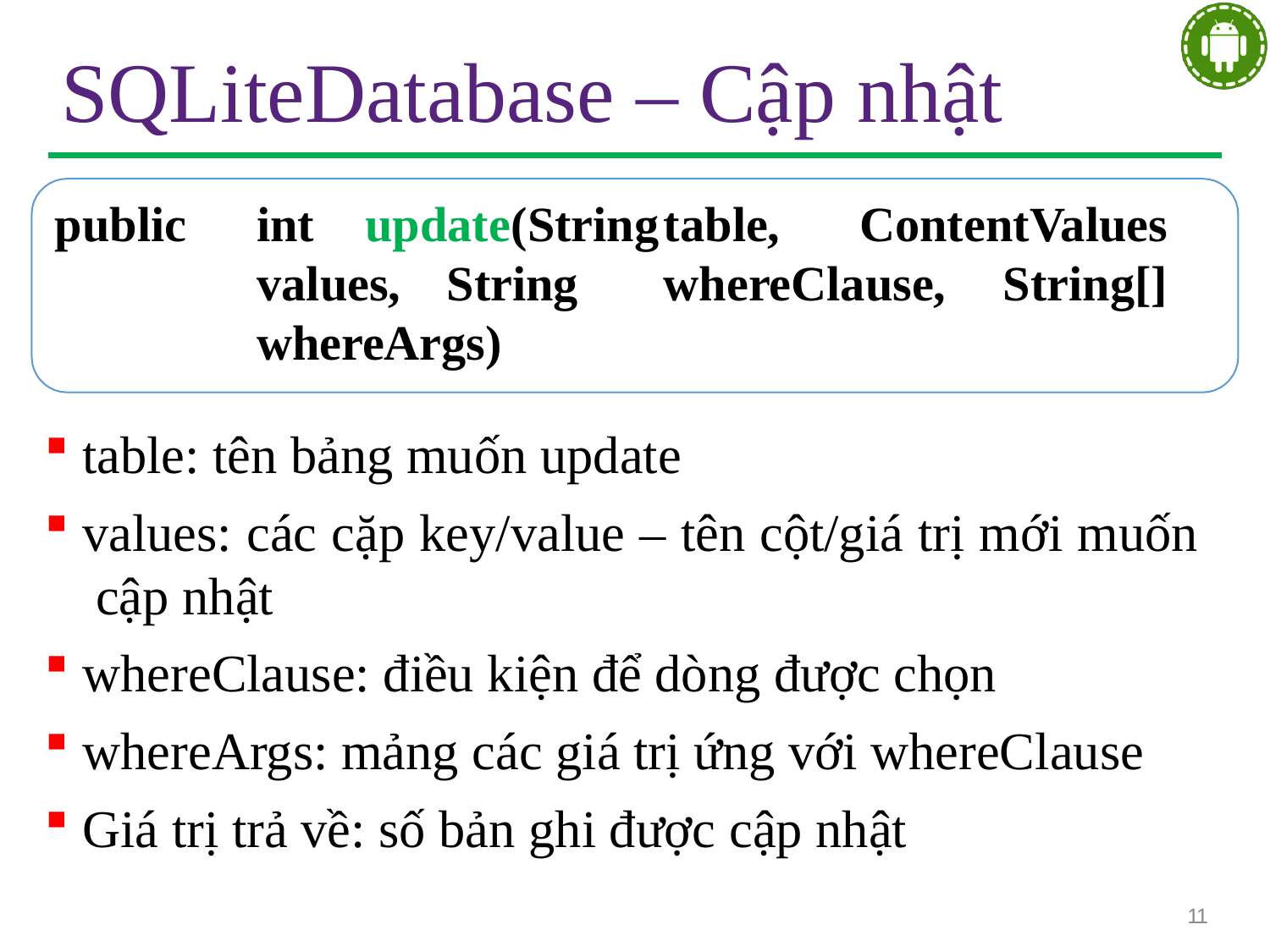

# SQLiteDatabase – Cập nhật

public	int	update(String	table,  ContentValues	values,	String	whereClause,  String[]	whereArgs)

table: tên bảng muốn update
values: các cặp key/value – tên cột/giá trị mới muốn  cập nhật
whereClause: điều kiện để dòng được chọn
whereArgs: mảng các giá trị ứng với whereClause
Giá trị trả về: số bản ghi được cập nhật
11